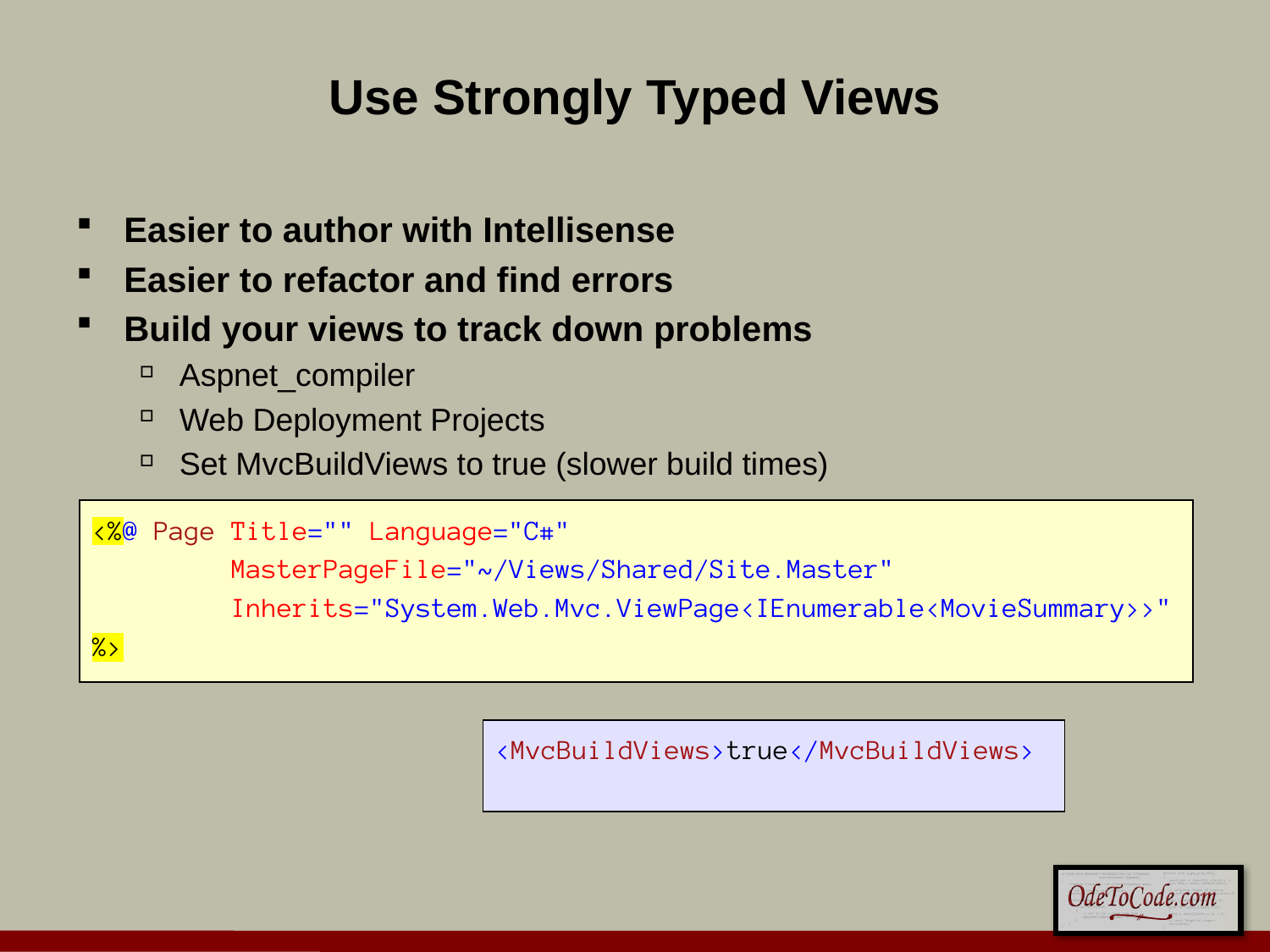

# Use Strongly Typed Views
Easier to author with Intellisense
Easier to refactor and find errors
Build your views to track down problems
Aspnet_compiler
Web Deployment Projects
Set MvcBuildViews to true (slower build times)
<%@ Page Title="" Language="C#"
         MasterPageFile="~/Views/Shared/Site.Master"
         Inherits="System.Web.Mvc.ViewPage<IEnumerable<MovieSummary>>" %>
<MvcBuildViews>true</MvcBuildViews>